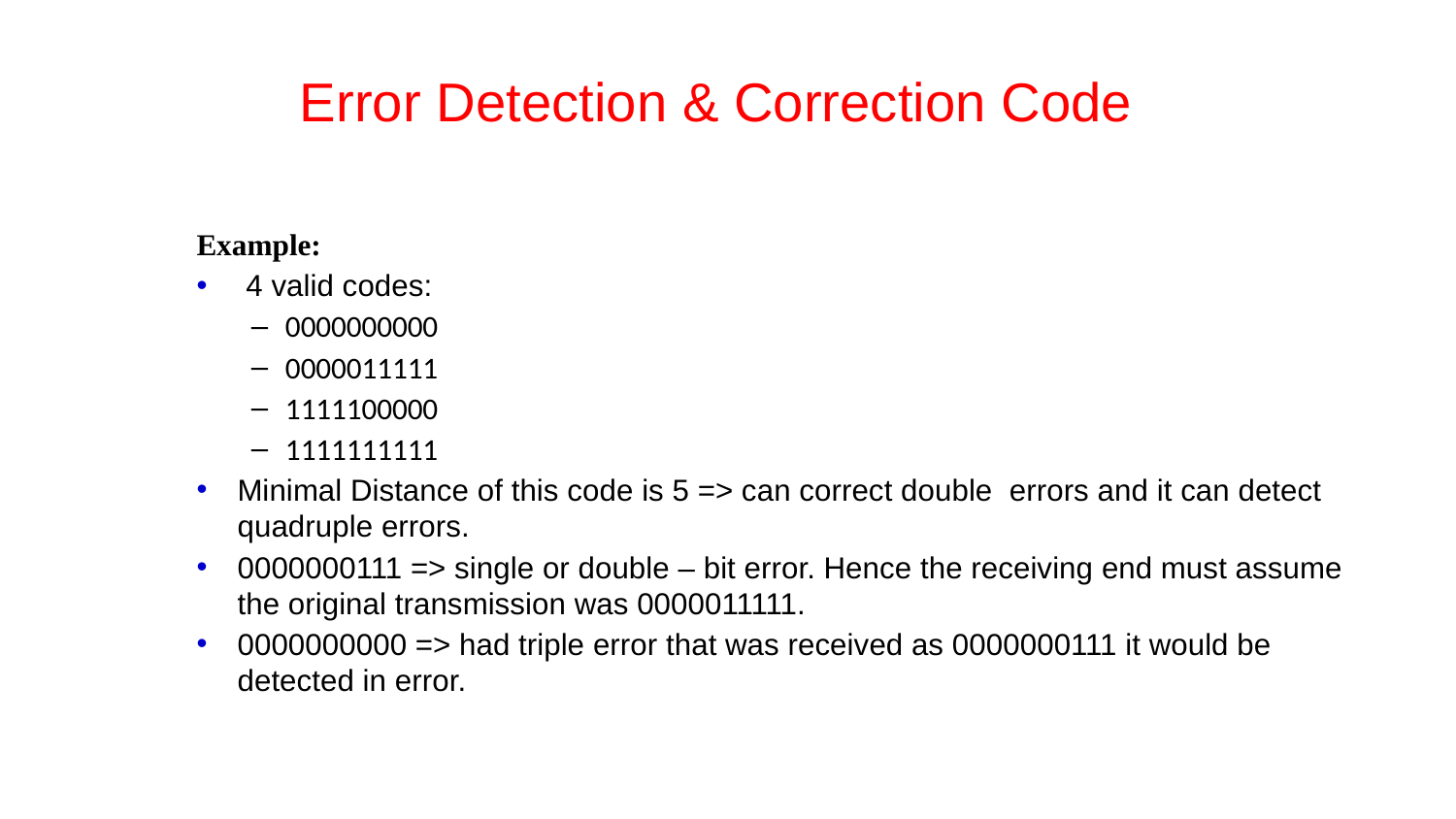

# Error Detection & Correction Code
Example:
 4 valid codes:
0000000000
0000011111
1111100000
1111111111
Minimal Distance of this code is 5 => can correct double  errors and it can detect quadruple errors.
0000000111 => single or double – bit error. Hence the receiving end must assume the original transmission was 0000011111.
0000000000 => had triple error that was received as 0000000111 it would be detected in error.